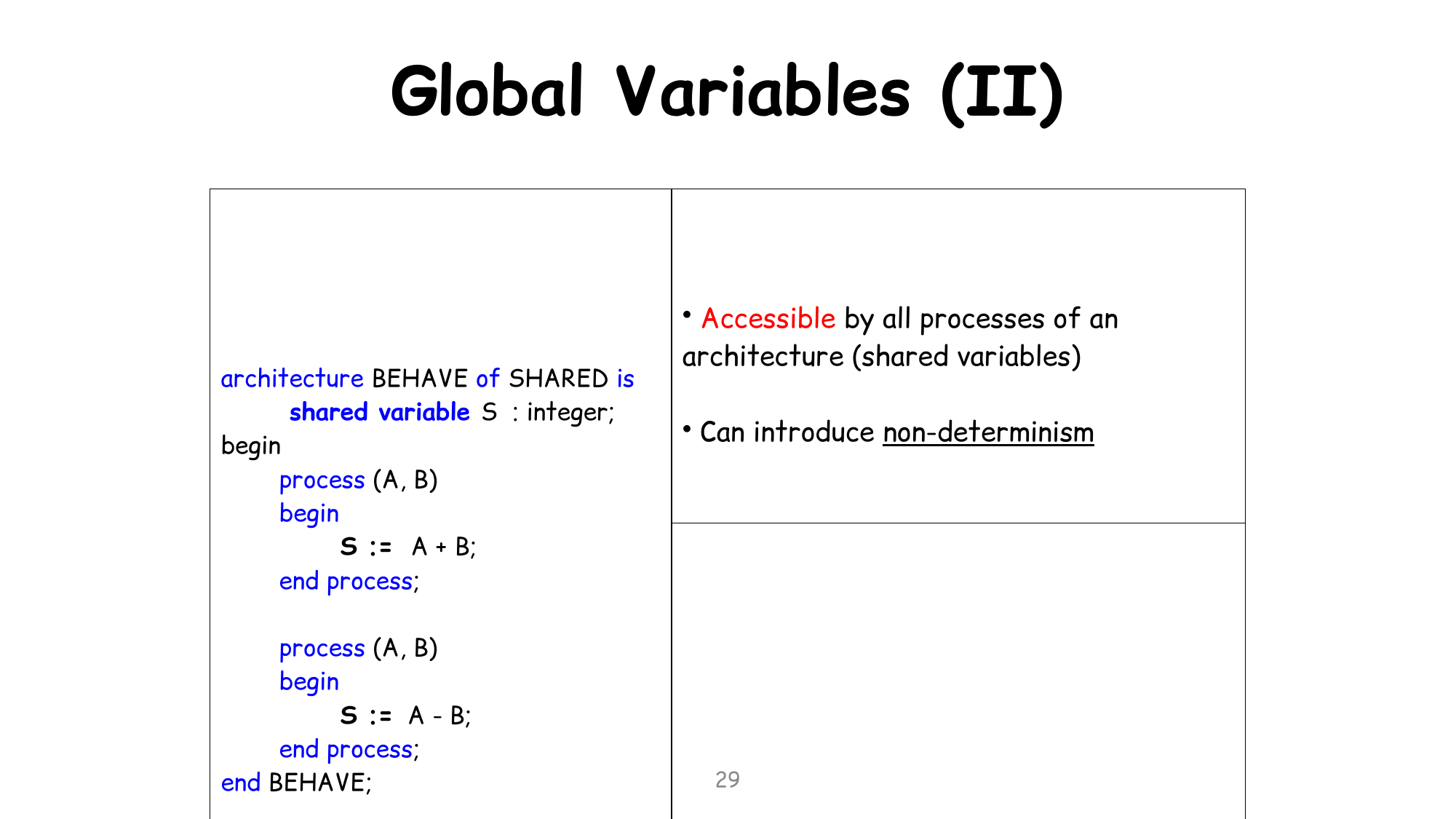

# Global Variables (II)
| architecture BEHAVE of SHARED is          shared variable S  : integer; begin         process (A, B)         begin                 S :=  A + B;         end process;         process (A, B)         begin                 S :=  A - B;         end process; end BEHAVE; | Accessible by all processes of an architecture (shared variables) Can introduce non-determinism |
| --- | --- |
|  |  |
| Not to be used in synthesizable code |  |
29